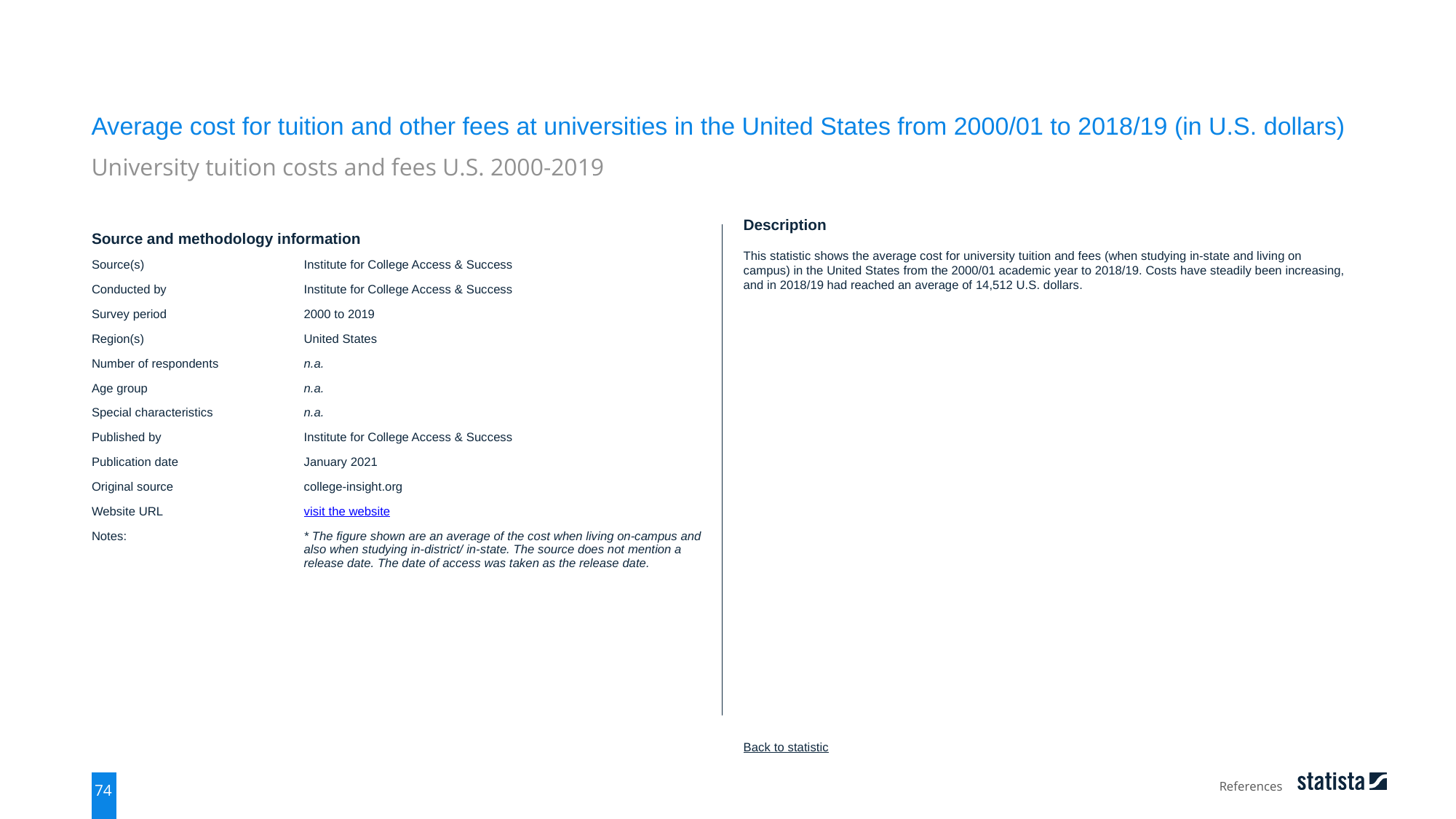

Average cost for tuition and other fees at universities in the United States from 2000/01 to 2018/19 (in U.S. dollars)
University tuition costs and fees U.S. 2000-2019
| Source and methodology information |  |
| --- | --- |
| Source(s) | Institute for College Access & Success |
| Conducted by | Institute for College Access & Success |
| Survey period | 2000 to 2019 |
| Region(s) | United States |
| Number of respondents | n.a. |
| Age group | n.a. |
| Special characteristics | n.a. |
| Published by | Institute for College Access & Success |
| Publication date | January 2021 |
| Original source | college-insight.org |
| Website URL | visit the website |
| Notes: | \* The figure shown are an average of the cost when living on-campus and also when studying in-district/ in-state. The source does not mention a release date. The date of access was taken as the release date. |

Description

This statistic shows the average cost for university tuition and fees (when studying in-state and living on campus) in the United States from the 2000/01 academic year to 2018/19. Costs have steadily been increasing, and in 2018/19 had reached an average of 14,512 U.S. dollars.
Back to statistic
References

74